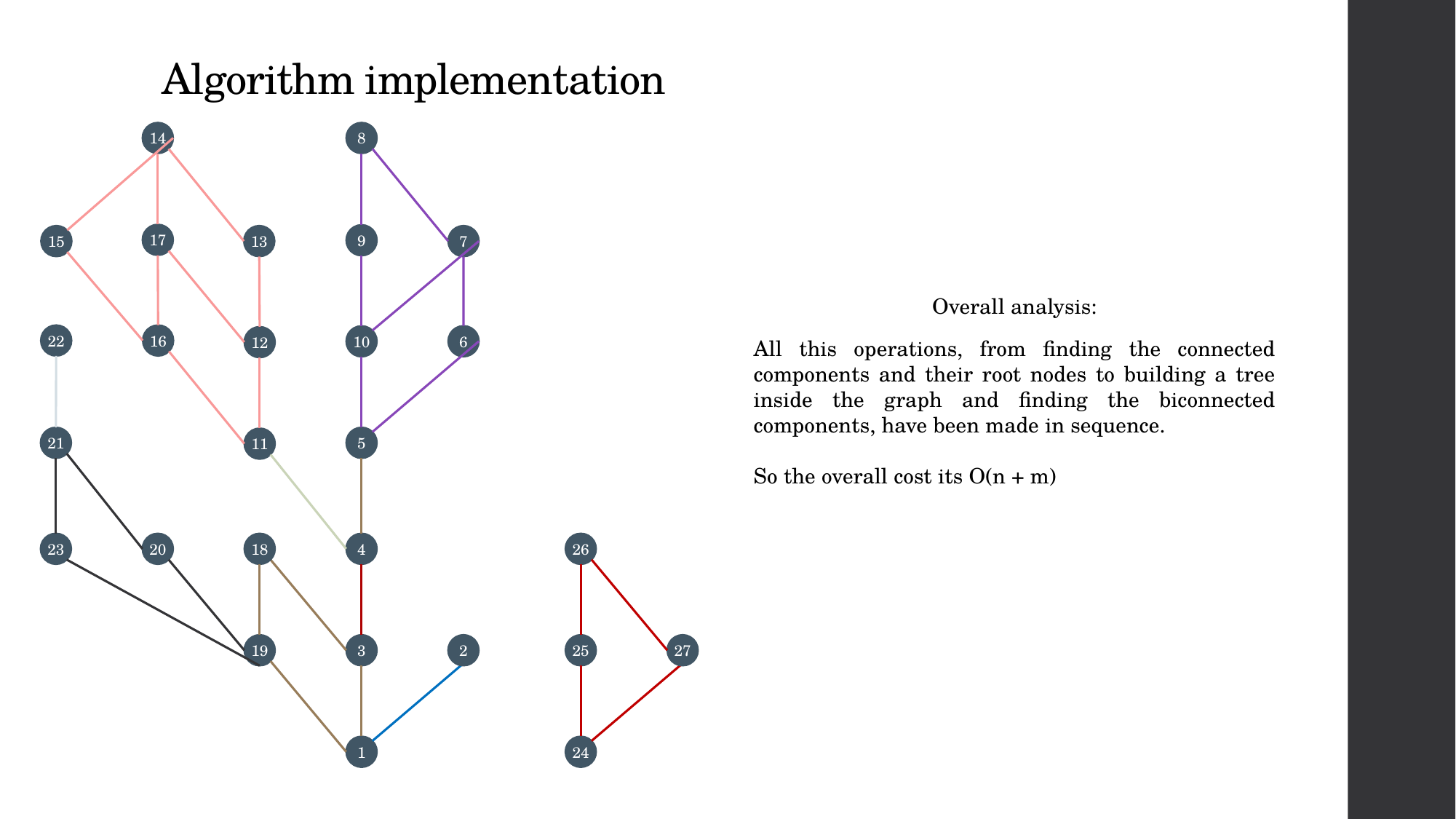

# Algorithm implementation
14
8
17
9
15
13
7
Overall analysis:
All this operations, from finding the connected components and their root nodes to building a tree inside the graph and finding the biconnected components, have been made in sequence.

So the overall cost its O(n + m)
22
16
6
10
12
21
5
11
23
20
18
4
26
19
2
27
3
25
1
24